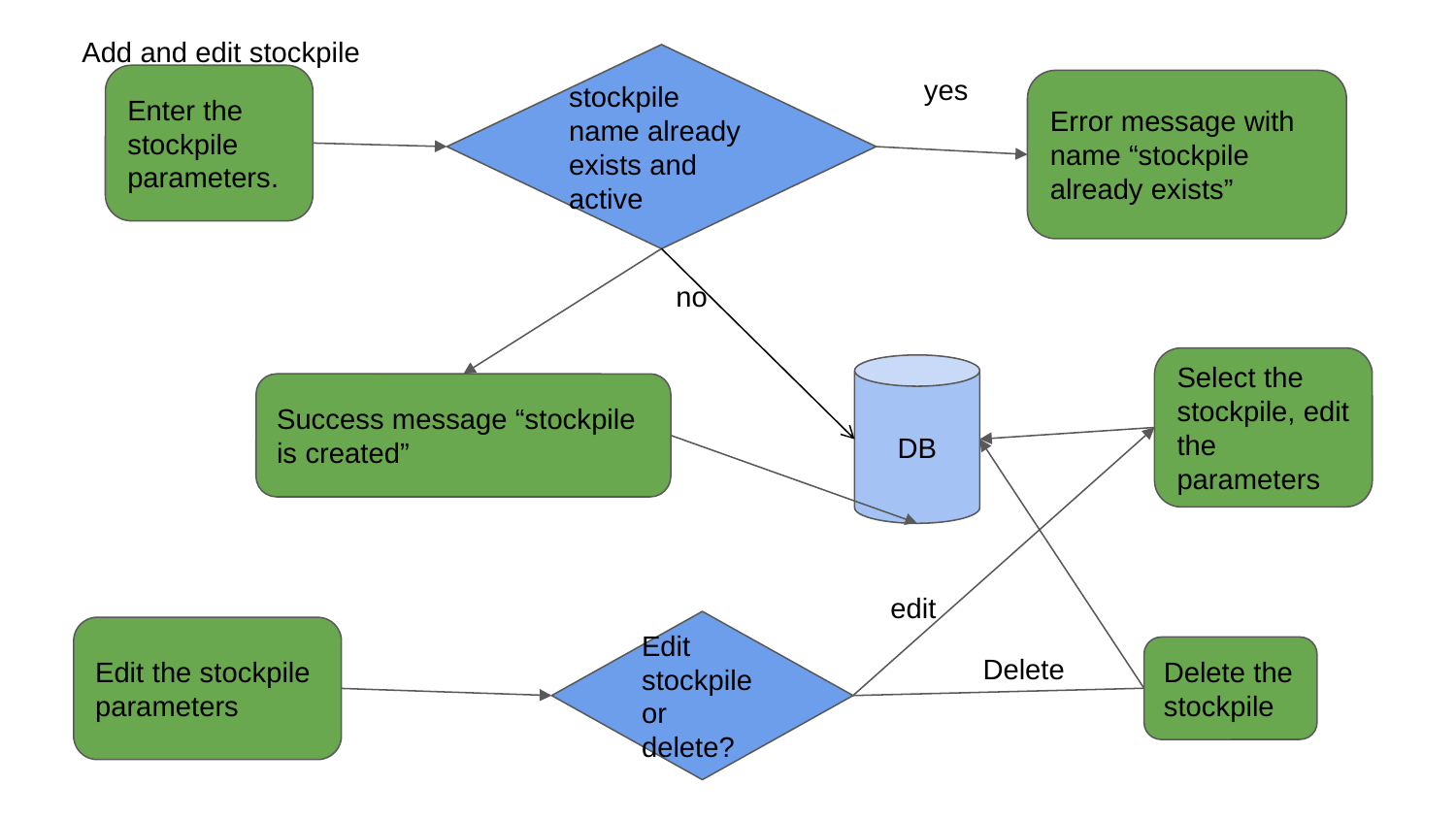

Add and edit stockpile
stockpile name already exists and active
yes
Enter the stockpile parameters.
Error message with name “stockpile already exists”
no
Select the stockpile, edit the parameters
DB
Success message “stockpile is created”
edit
Edit stockpile or delete?
Edit the stockpile parameters
Delete
Delete the stockpile